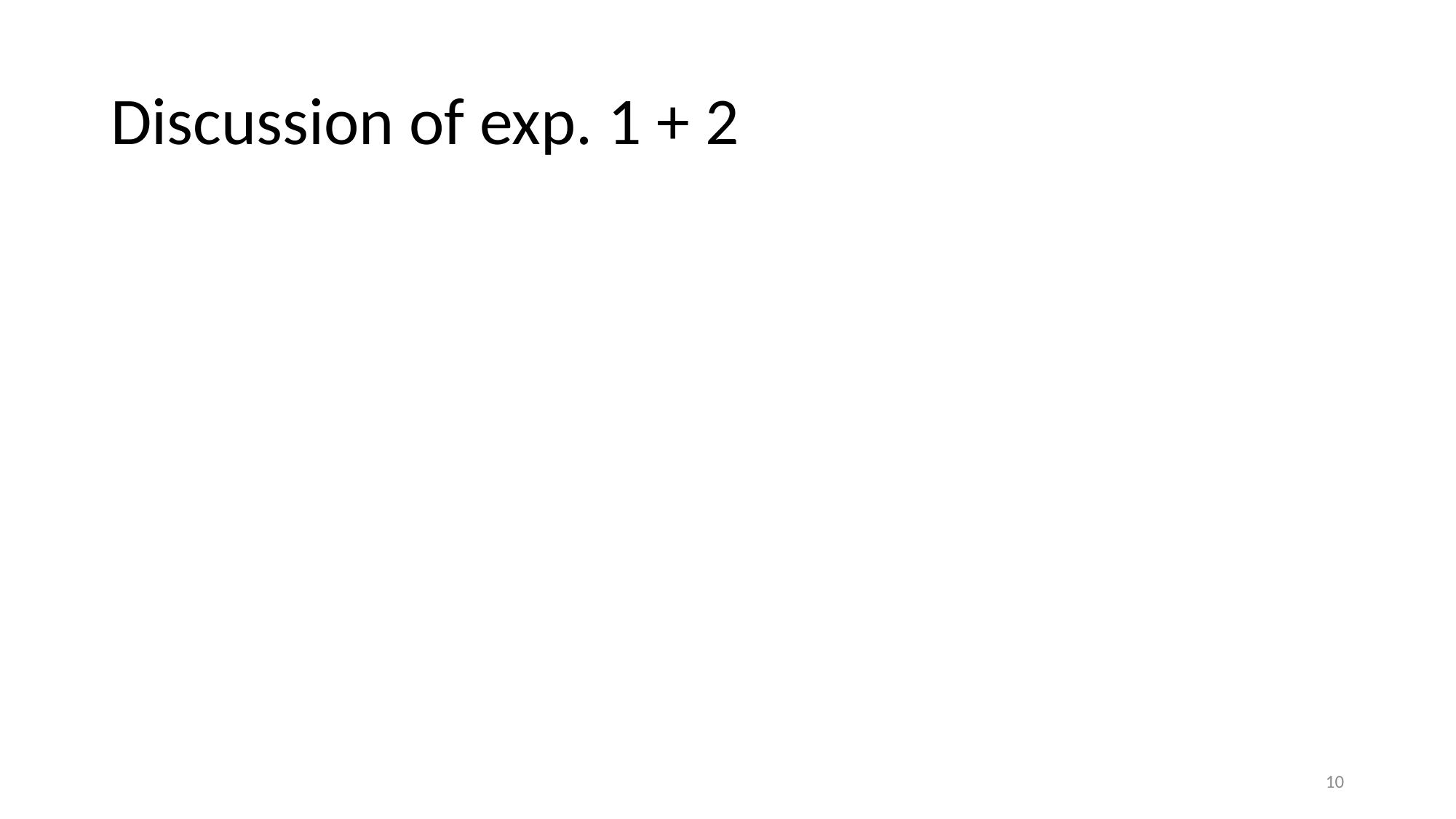

# Discussion of exp. 1 + 2

10